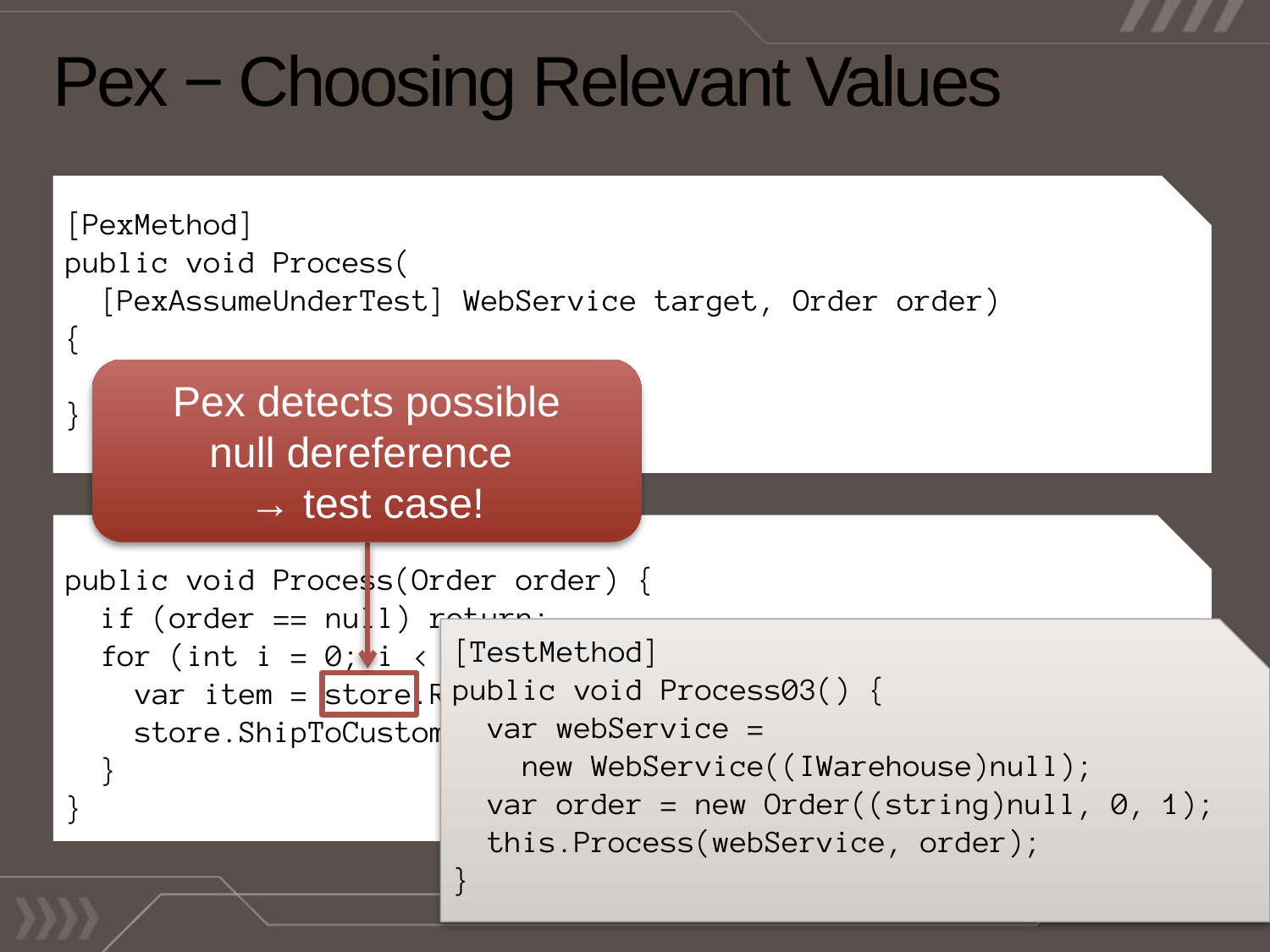

# Pex − Choosing Relevant Values
[PexMethod]
public void Process(
  [PexAssumeUnderTest] WebService target, Order order)
{
  target.Process(order);
}

Pex detects possible
null dereference
→ test case!

public void Process(Order order) {
  if (order == null) return;
  for (int i = 0; i < order.Quantity; i++) {
    var item = store.RemoveFromInventory(order.ProductID);
    store.ShipToCustomer(order.UserName, item.ItemID);
  }
}

[TestMethod]
public void Process03() {
  var webService =
    new WebService((IWarehouse)null);
  var order = new Order((string)null, 0, 1);
  this.Process(webService, order);
}